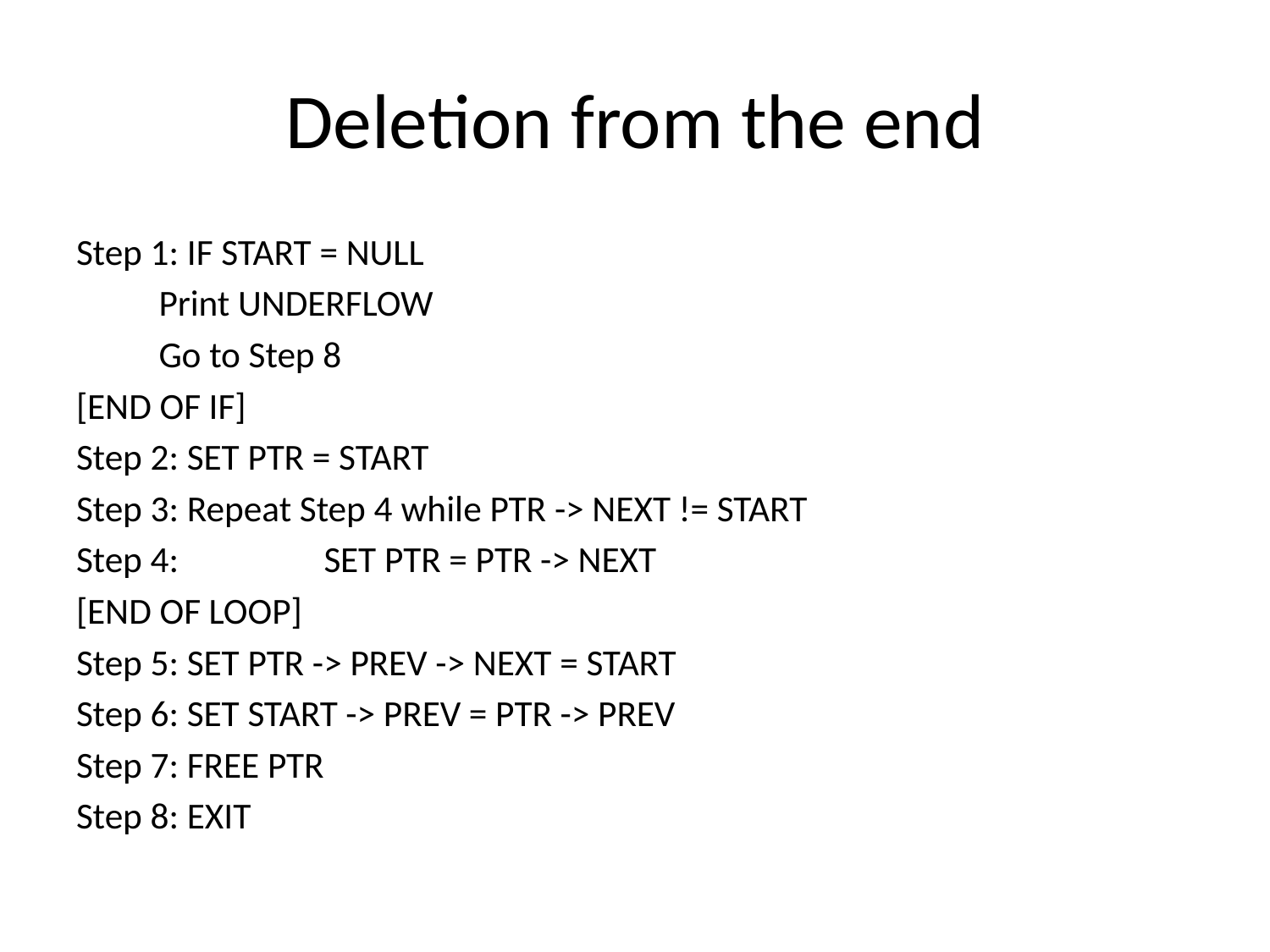

# Deletion from the end
Step 1: IF START = NULL
	Print UNDERFLOW
	Go to Step 8
[END OF IF]
Step 2: SET PTR = START
Step 3: Repeat Step 4 while PTR -> NEXT != START
Step 4: 		SET PTR = PTR -> NEXT
[END OF LOOP]
Step 5: SET PTR -> PREV -> NEXT = START
Step 6: SET START -> PREV = PTR -> PREV
Step 7: FREE PTR
Step 8: EXIT